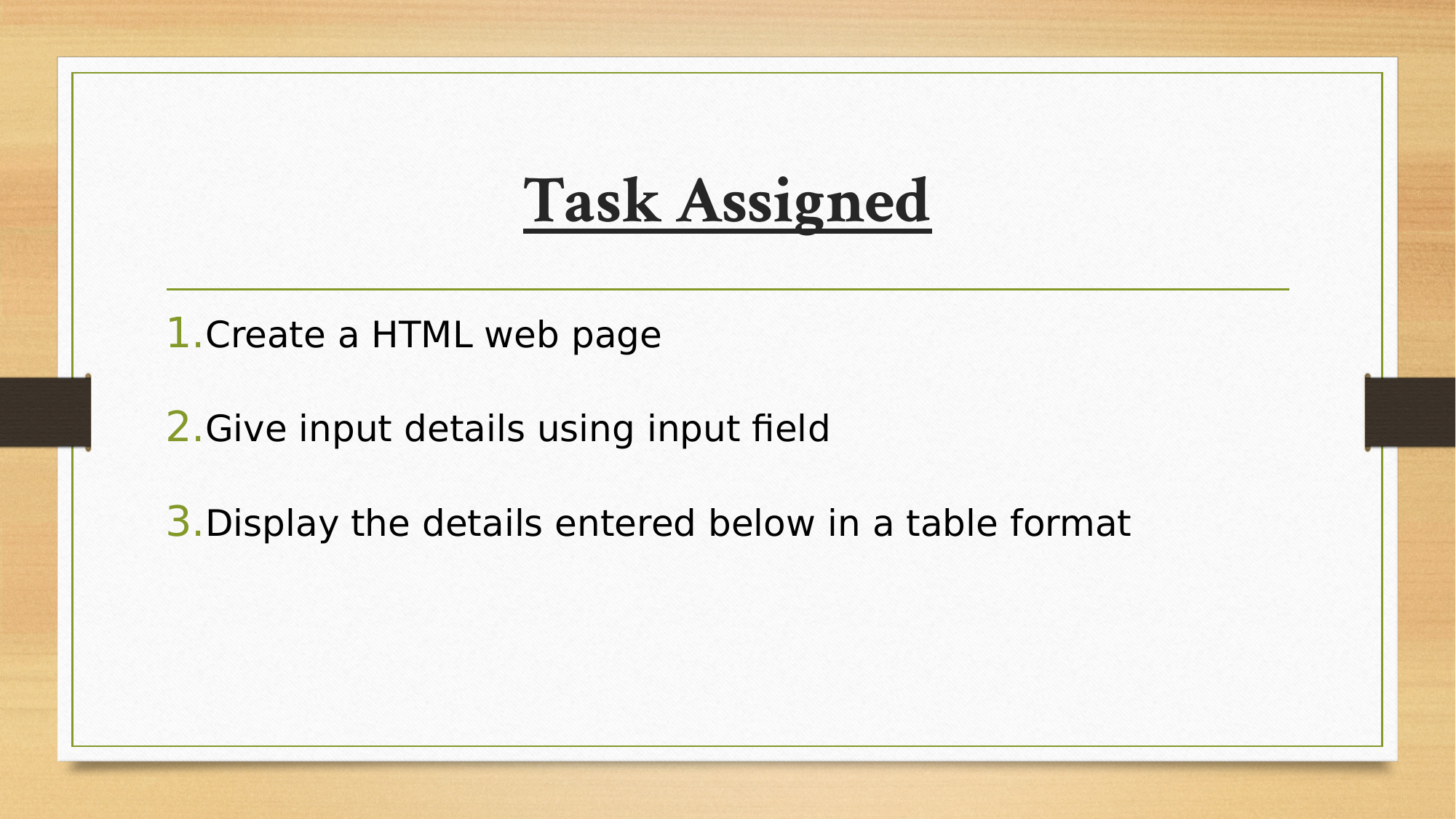

# Task Assigned
Create a HTML web page
Give input details using input field
Display the details entered below in a table format